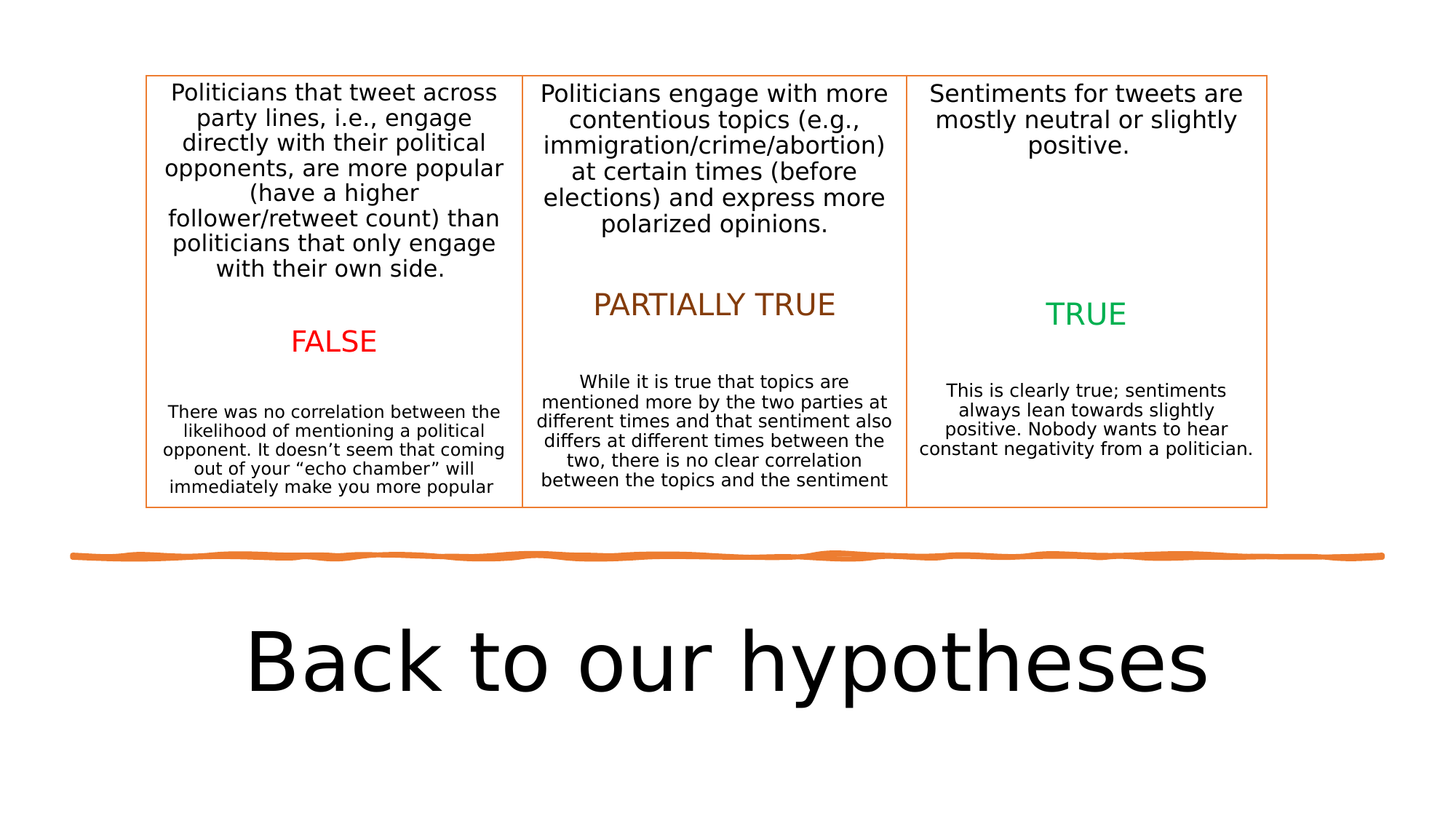

Politicians that tweet across party lines, i.e., engage directly with their political opponents, are more popular (have a higher follower/retweet count) than politicians that only engage with their own side.

FALSE

There was no correlation between the likelihood of mentioning a political opponent. It doesn’t seem that coming out of your “echo chamber” will immediately make you more popular

Politicians engage with more contentious topics (e.g., immigration/crime/abortion) at certain times (before elections) and express more polarized opinions.

PARTIALLY TRUE

While it is true that topics are mentioned more by the two parties at different times and that sentiment also differs at different times between the two, there is no clear correlation between the topics and the sentiment
Sentiments for tweets are mostly neutral or slightly positive.

TRUE

This is clearly true; sentiments always lean towards slightly positive. Nobody wants to hear constant negativity from a politician.

# Back to our hypotheses